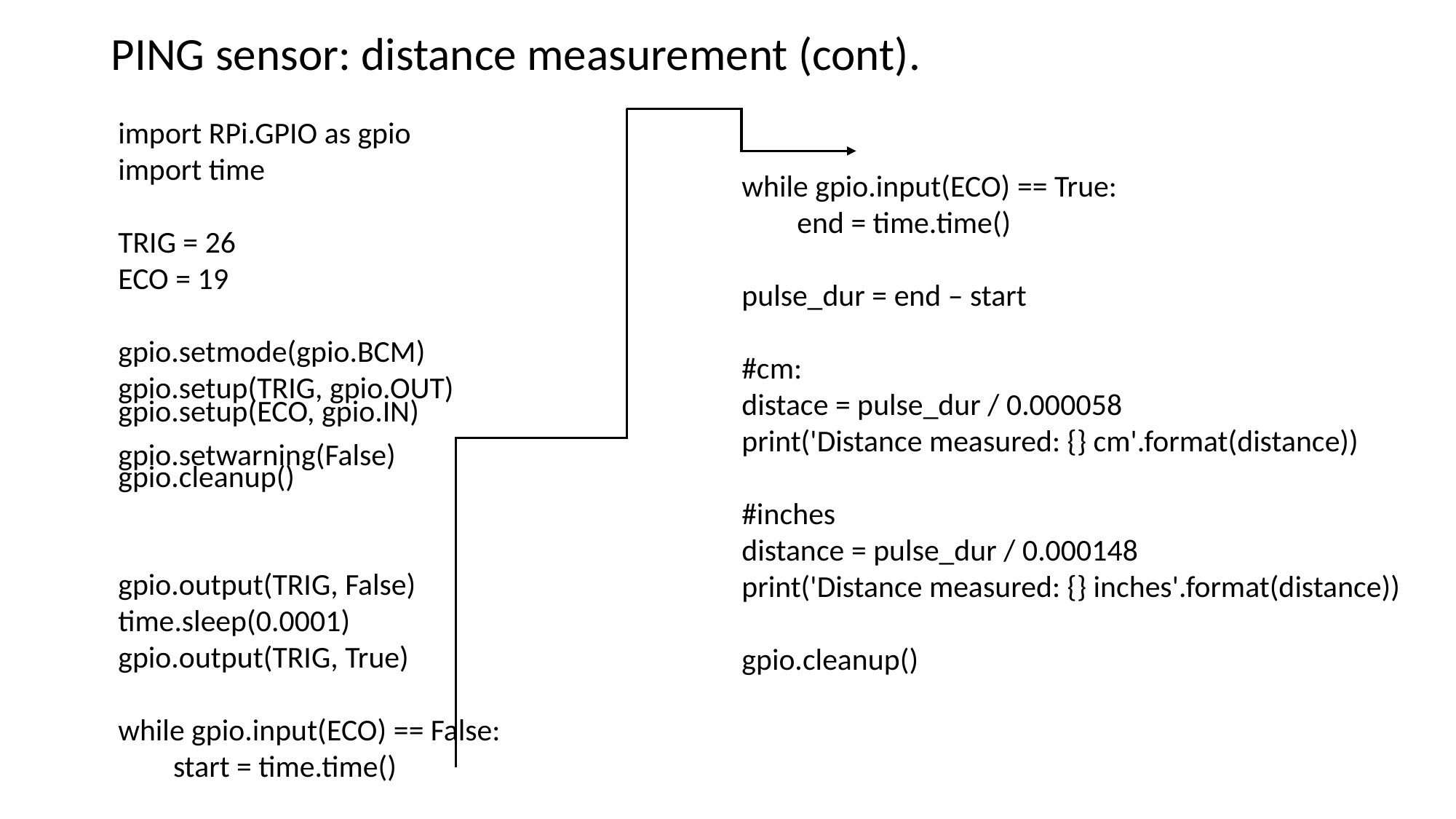

# PING sensor: distance measurement (cont).
import RPi.GPIO as gpio
import time

TRIG = 26
ECO = 19

gpio.setmode(gpio.BCM)
gpio.setup(TRIG, gpio.OUT)
gpio.setup(ECO, gpio.IN)

gpio.setwarning(False)
gpio.cleanup()

gpio.output(TRIG, False)
time.sleep(0.0001)
gpio.output(TRIG, True)

while gpio.input(ECO) == False:
        start = time.time()

while gpio.input(ECO) == True:
        end = time.time()

pulse_dur = end – start

#cm:
distace = pulse_dur / 0.000058
print('Distance measured: {} cm'.format(distance))

#inches
distance = pulse_dur / 0.000148
print('Distance measured: {} inches'.format(distance))

gpio.cleanup()